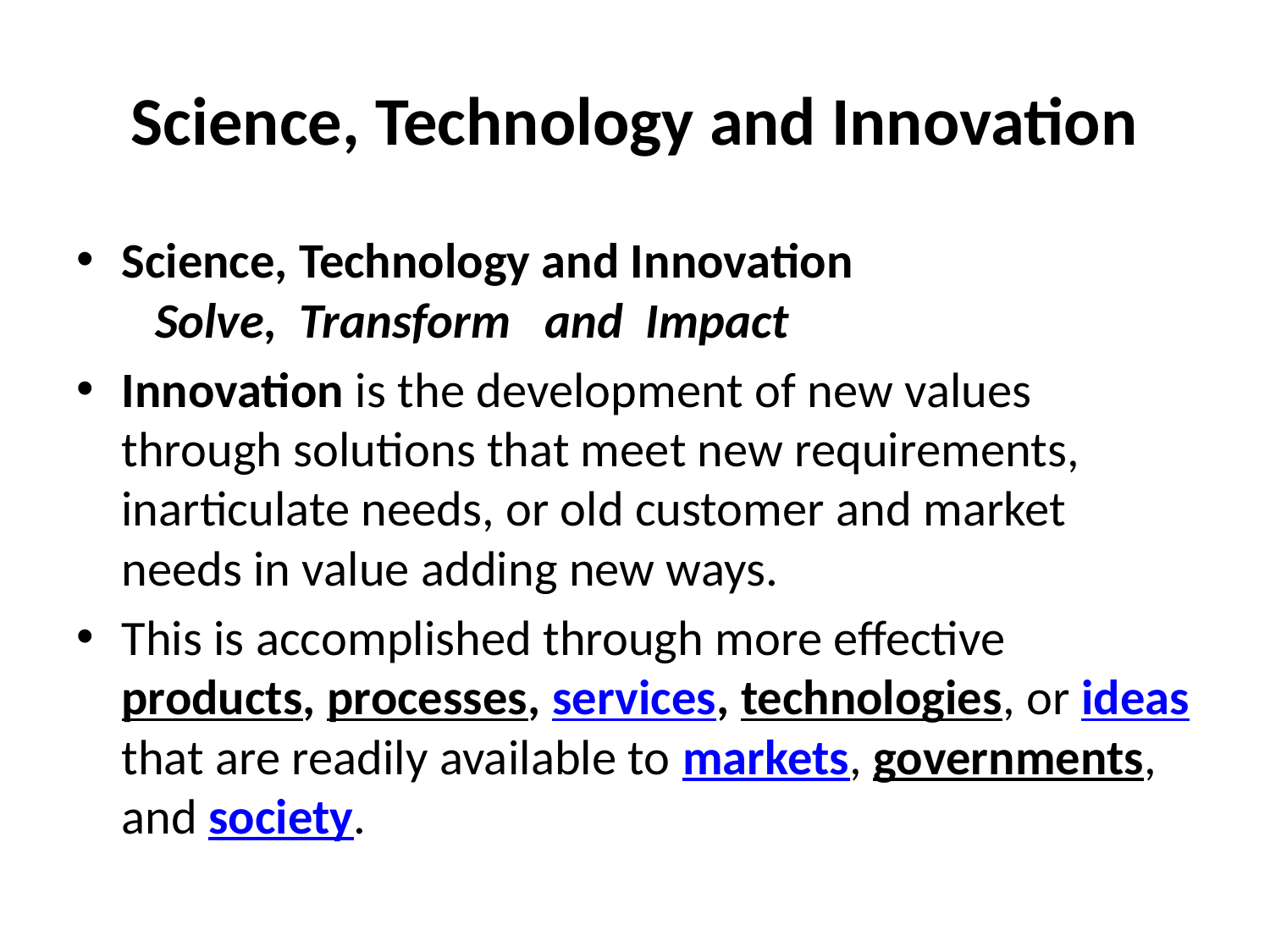

# Science, Technology and Innovation
Science, Technology and Innovation
   Solve,  Transform   and  Impact
Innovation is the development of new values through solutions that meet new requirements, inarticulate needs, or old customer and market needs in value adding new ways.
This is accomplished through more effective products, processes, services, technologies, or ideas that are readily available to markets, governments, and society.